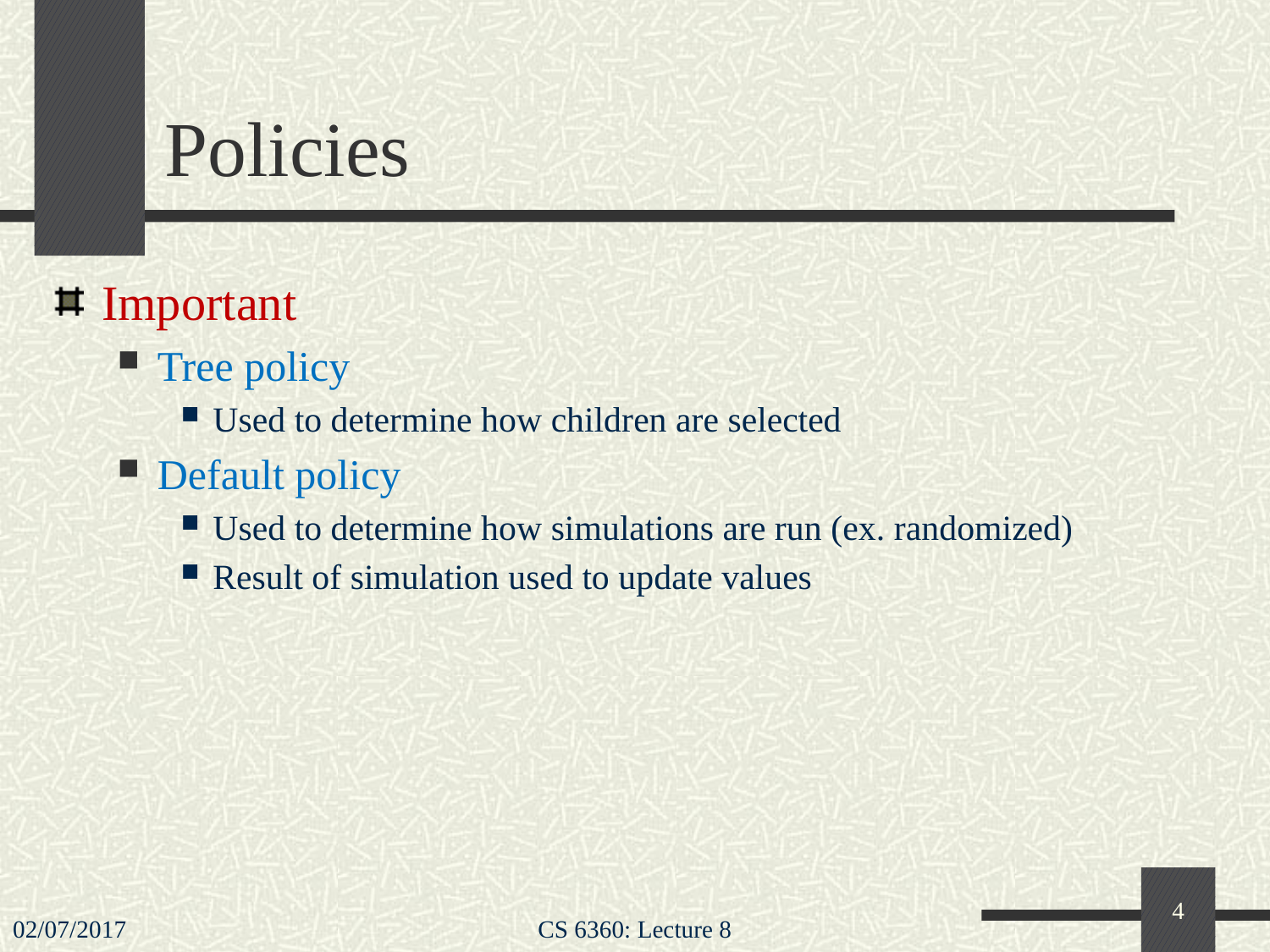

# Policies
Important
Tree policy
Used to determine how children are selected
Default policy
Used to determine how simulations are run (ex. randomized)
Result of simulation used to update values
4
02/07/2017
CS 6360: Lecture 8